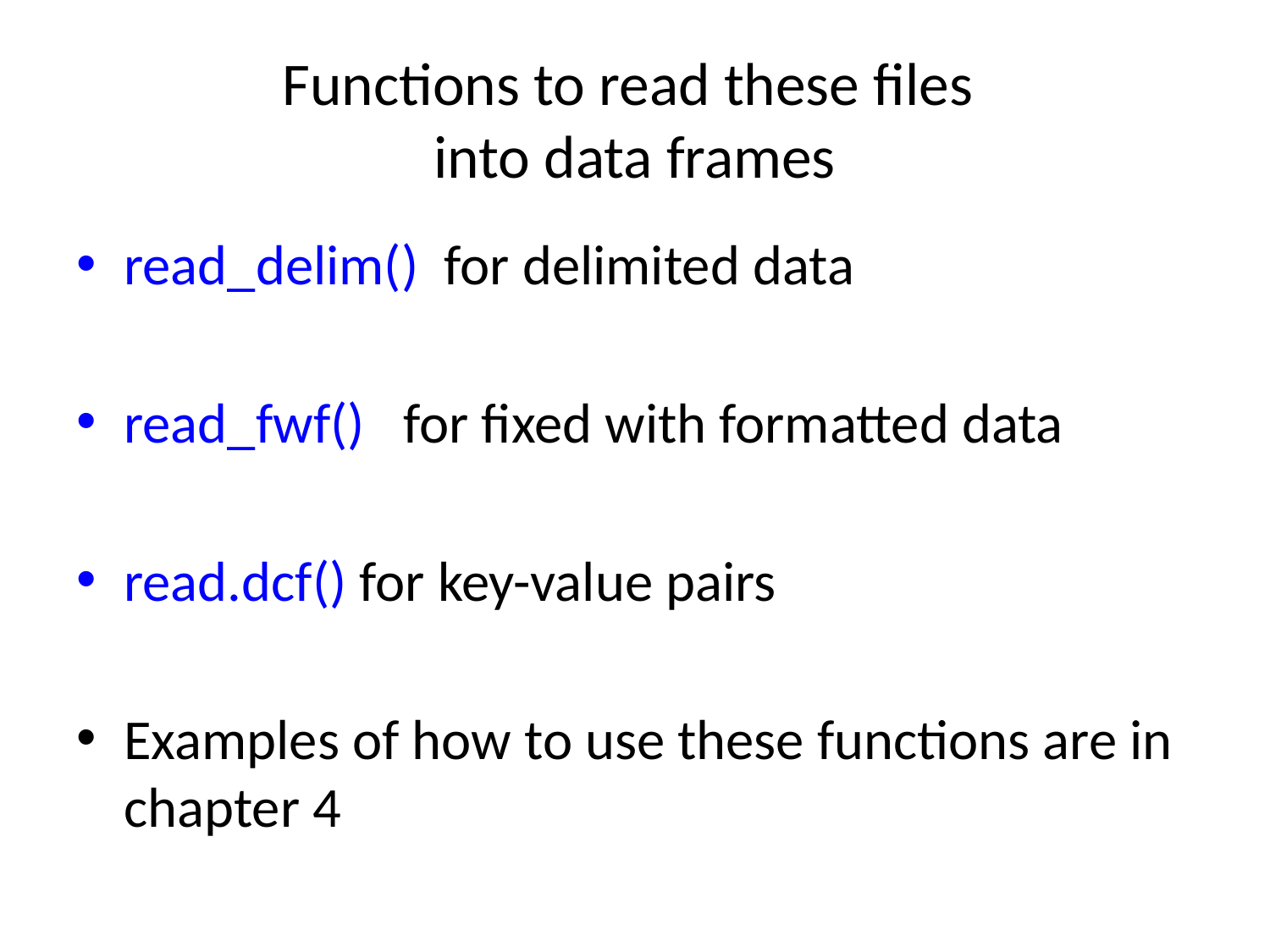

# Functions to read these files into data frames
read_delim()  for delimited data

read_fwf()   for fixed with formatted data

read.dcf() for key-value pairs

Examples of how to use these functions are in chapter 4